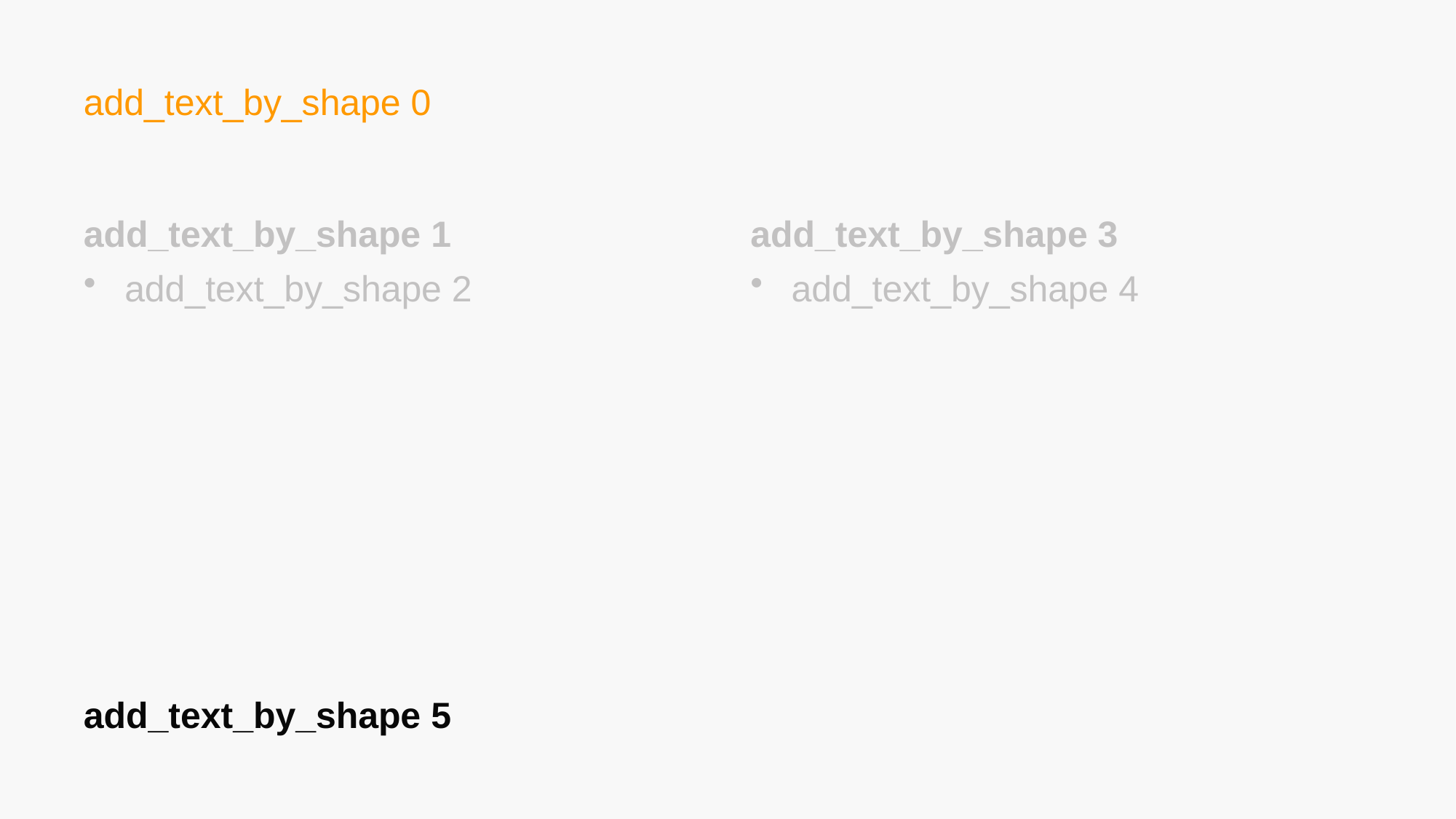

# add_text_by_shape 0
add_text_by_shape 1
add_text_by_shape 3
add_text_by_shape 2
add_text_by_shape 4
add_text_by_shape 5